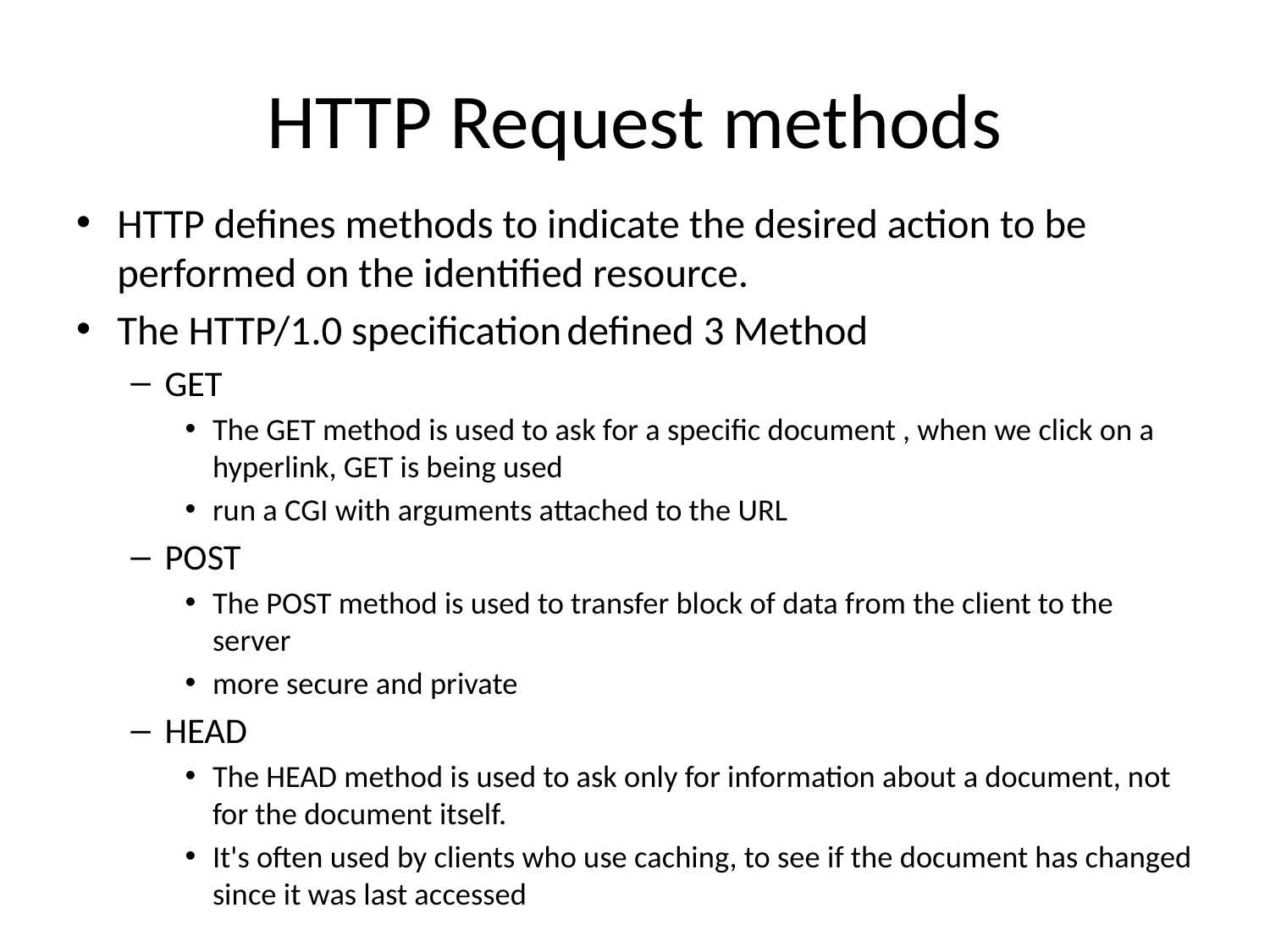

# HTTP Request methods
HTTP defines methods to indicate the desired action to be performed on the identified resource.
The HTTP/1.0 specification defined 3 Method
GET
The GET method is used to ask for a specific document , when we click on a hyperlink, GET is being used
run a CGI with arguments attached to the URL
POST
The POST method is used to transfer block of data from the client to the server
more secure and private
HEAD
The HEAD method is used to ask only for information about a document, not for the document itself.
It's often used by clients who use caching, to see if the document has changed since it was last accessed